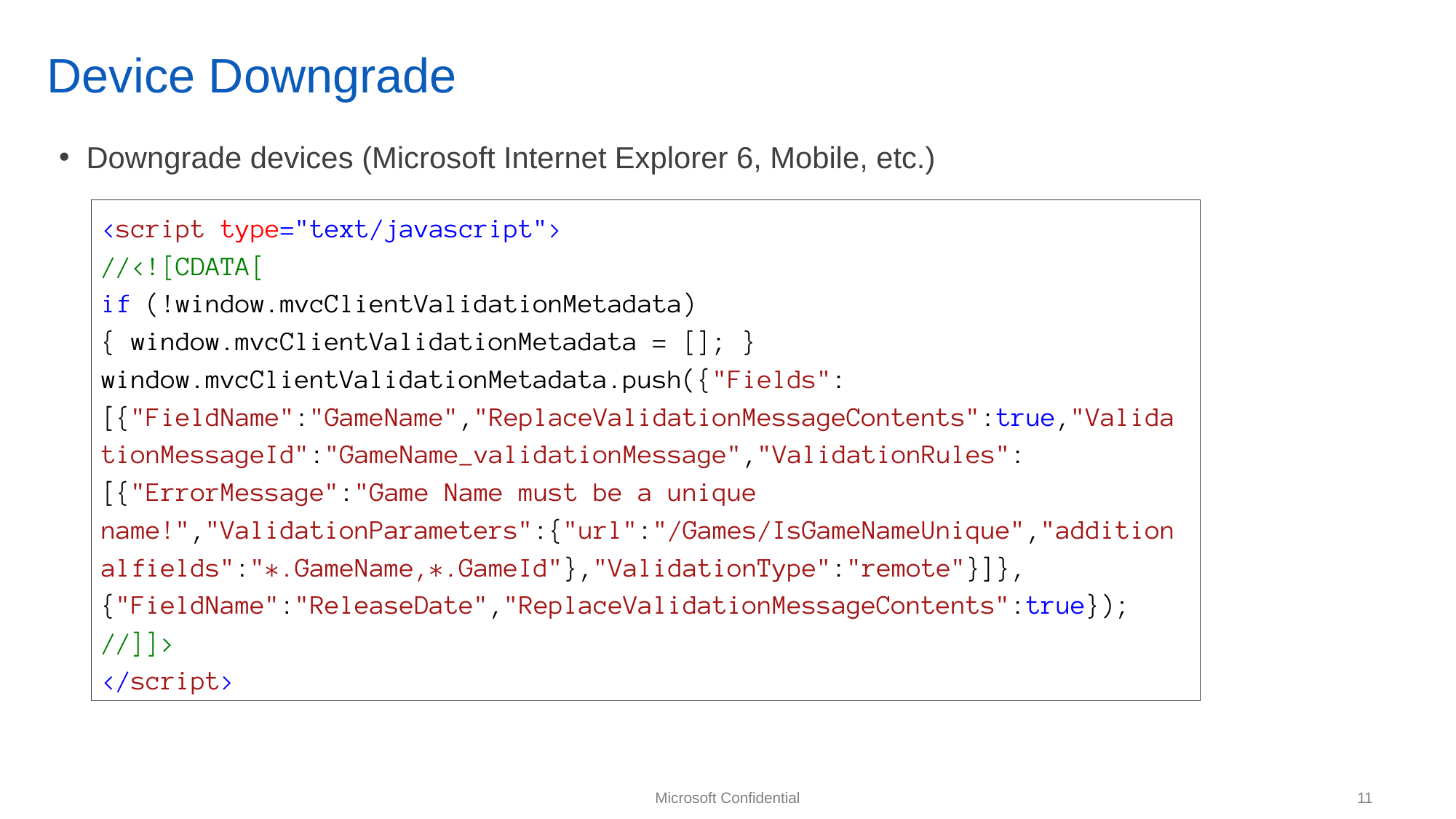

# Device Downgrade
Downgrade devices (Microsoft Internet Explorer 6, Mobile, etc.)

<script type="text/javascript">
//<![CDATA[
if (!window.mvcClientValidationMetadata) { window.mvcClientValidationMetadata = []; }
window.mvcClientValidationMetadata.push({"Fields":[{"FieldName":"GameName","ReplaceValidationMessageContents":true,"ValidationMessageId":"GameName_validationMessage","ValidationRules":[{"ErrorMessage":"Game Name must be a unique name!","ValidationParameters":{"url":"/Games/IsGameNameUnique","additionalfields":"*.GameName,*.GameId"},"ValidationType":"remote"}]},{"FieldName":"ReleaseDate","ReplaceValidationMessageContents":true});
//]]>
</script>
11